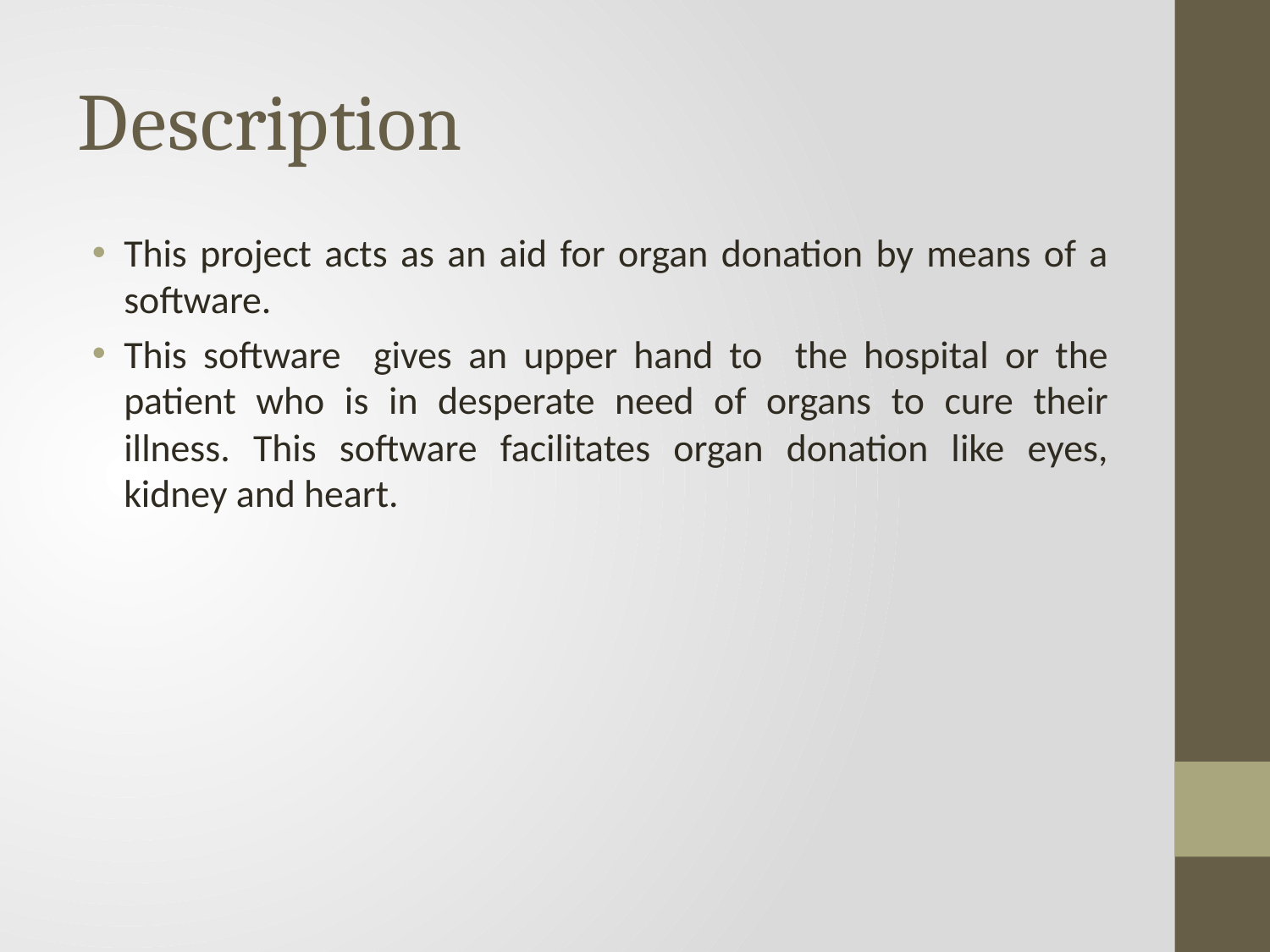

# Description
This project acts as an aid for organ donation by means of a software.
This software  gives an upper hand to  the hospital or the patient who is in desperate need of organs to cure their illness. This software facilitates organ donation like eyes, kidney and heart.